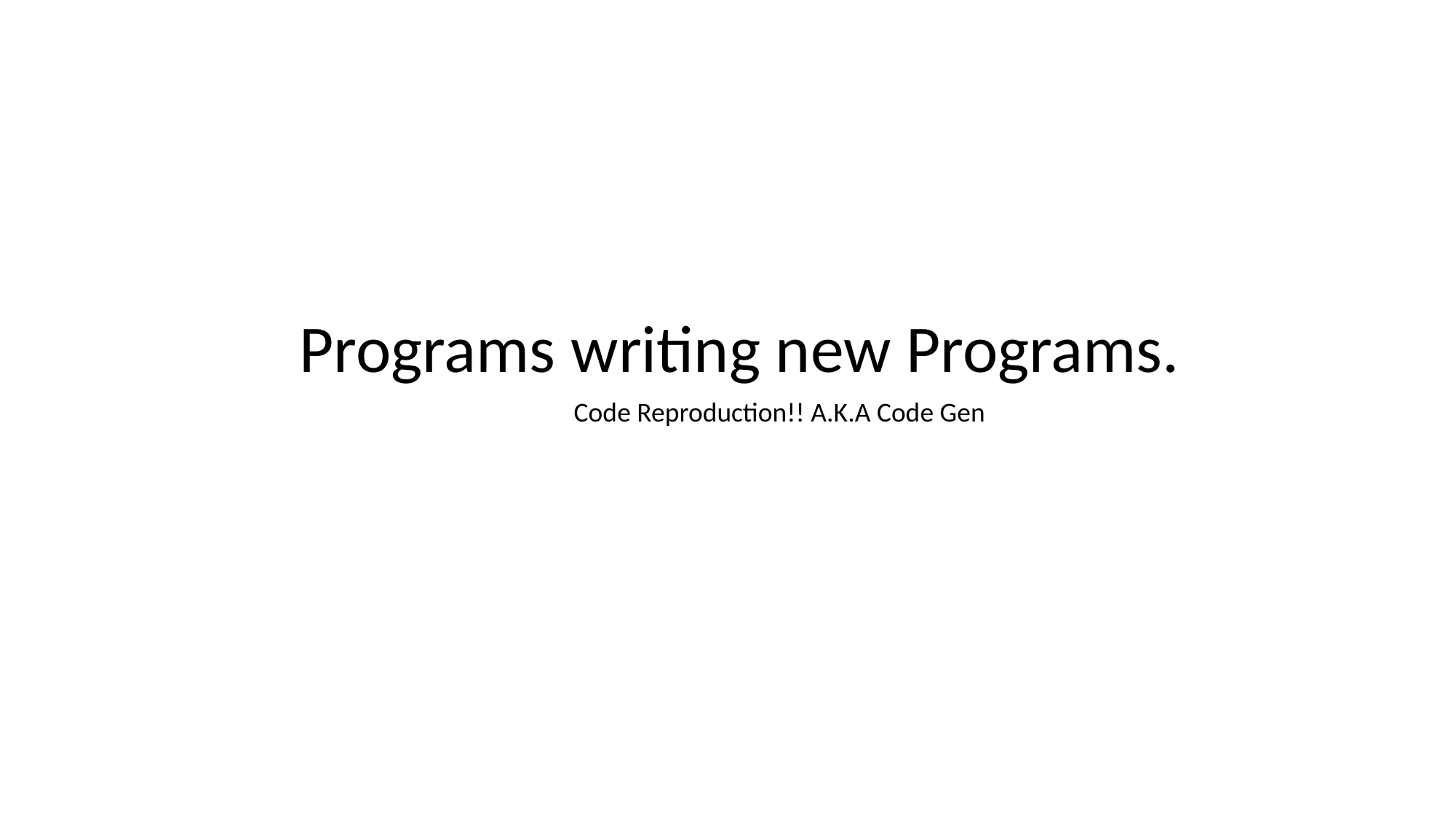

Programs writing new Programs.
Code Reproduction!! A.K.A Code Gen